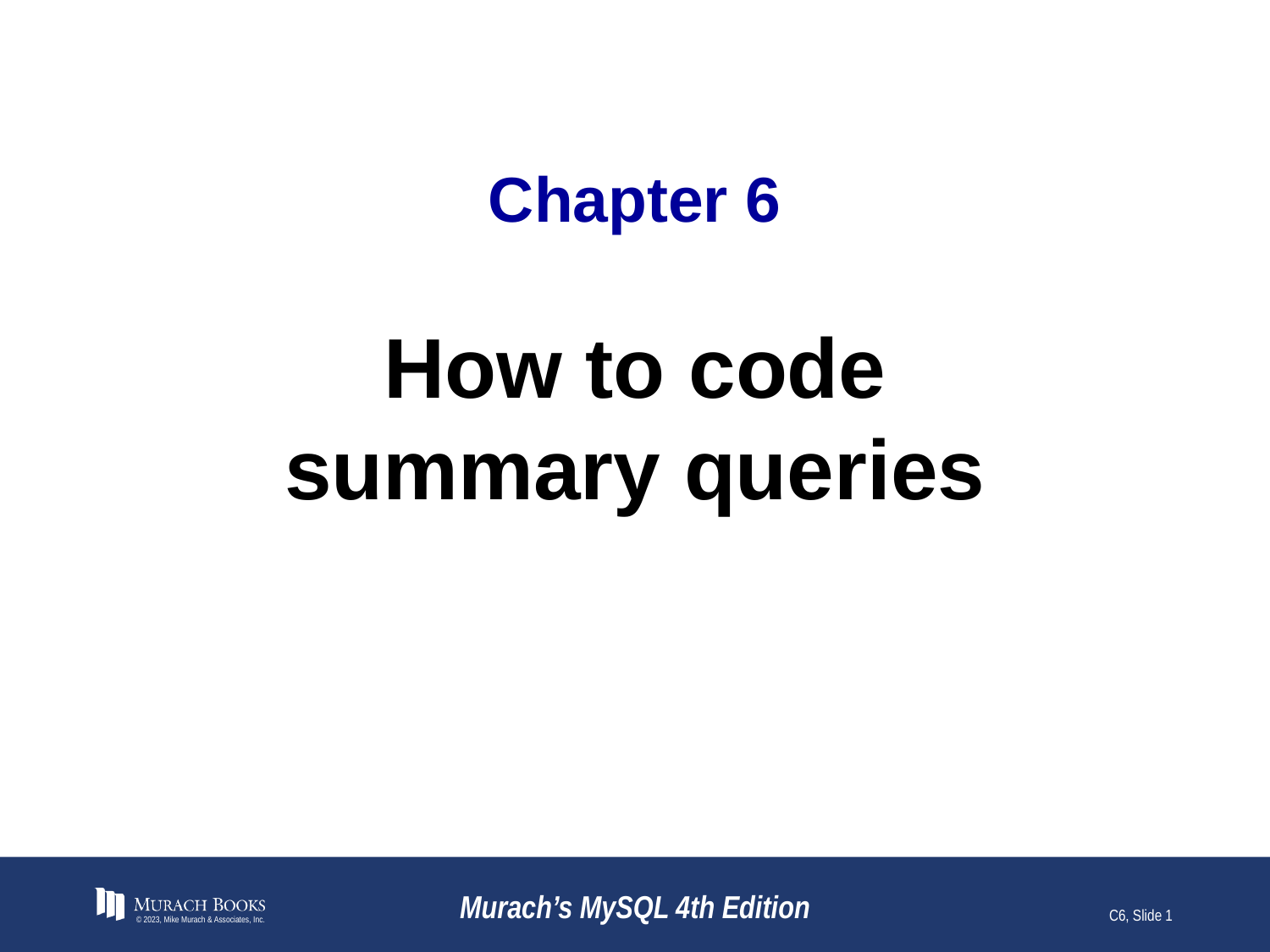

# Chapter 6
How to code
summary queries
© 2023, Mike Murach & Associates, Inc.
Murach’s MySQL 4th Edition

C6, Slide 1